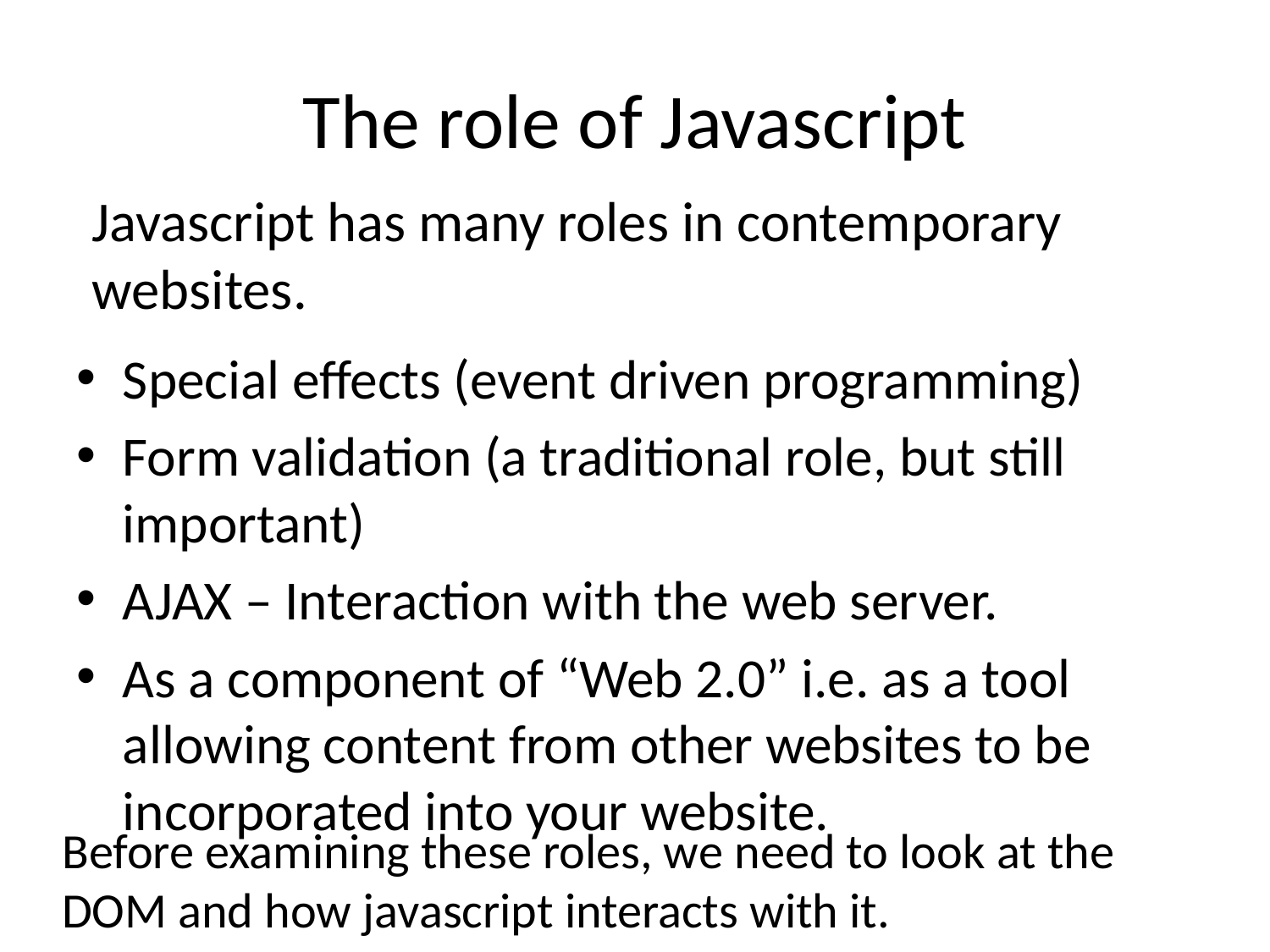

# The role of Javascript
Javascript has many roles in contemporary websites.
Special effects (event driven programming)
Form validation (a traditional role, but still important)
AJAX – Interaction with the web server.
As a component of “Web 2.0” i.e. as a tool allowing content from other websites to be incorporated into your website.
Before examining these roles, we need to look at the DOM and how javascript interacts with it.